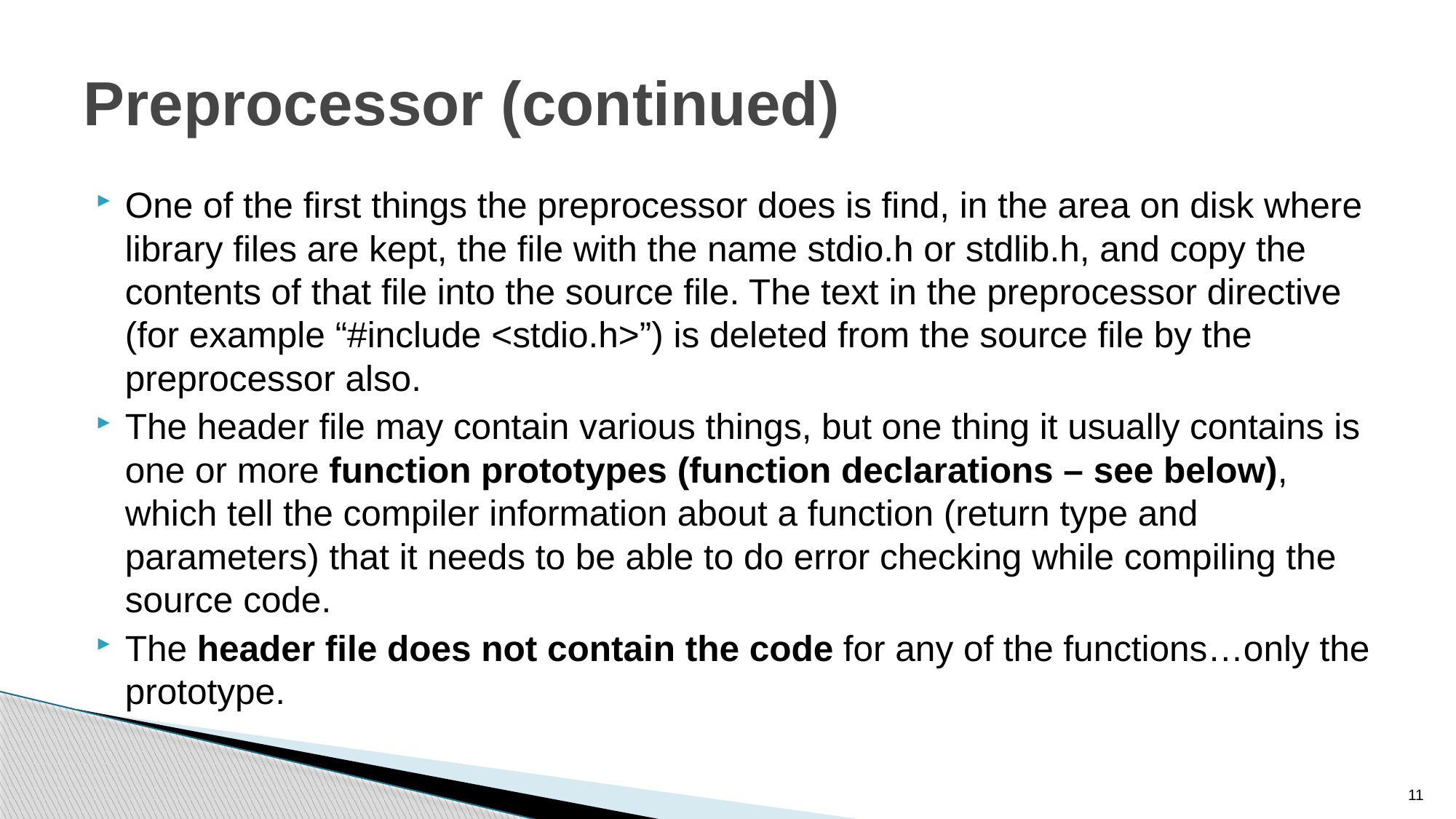

# Preprocessor (continued)
One of the first things the preprocessor does is find, in the area on disk where library files are kept, the file with the name stdio.h or stdlib.h, and copy the contents of that file into the source file. The text in the preprocessor directive (for example “#include <stdio.h>”) is deleted from the source file by the preprocessor also.
The header file may contain various things, but one thing it usually contains is one or more function prototypes (function declarations – see below), which tell the compiler information about a function (return type and parameters) that it needs to be able to do error checking while compiling the source code.
The header file does not contain the code for any of the functions…only the prototype.
11